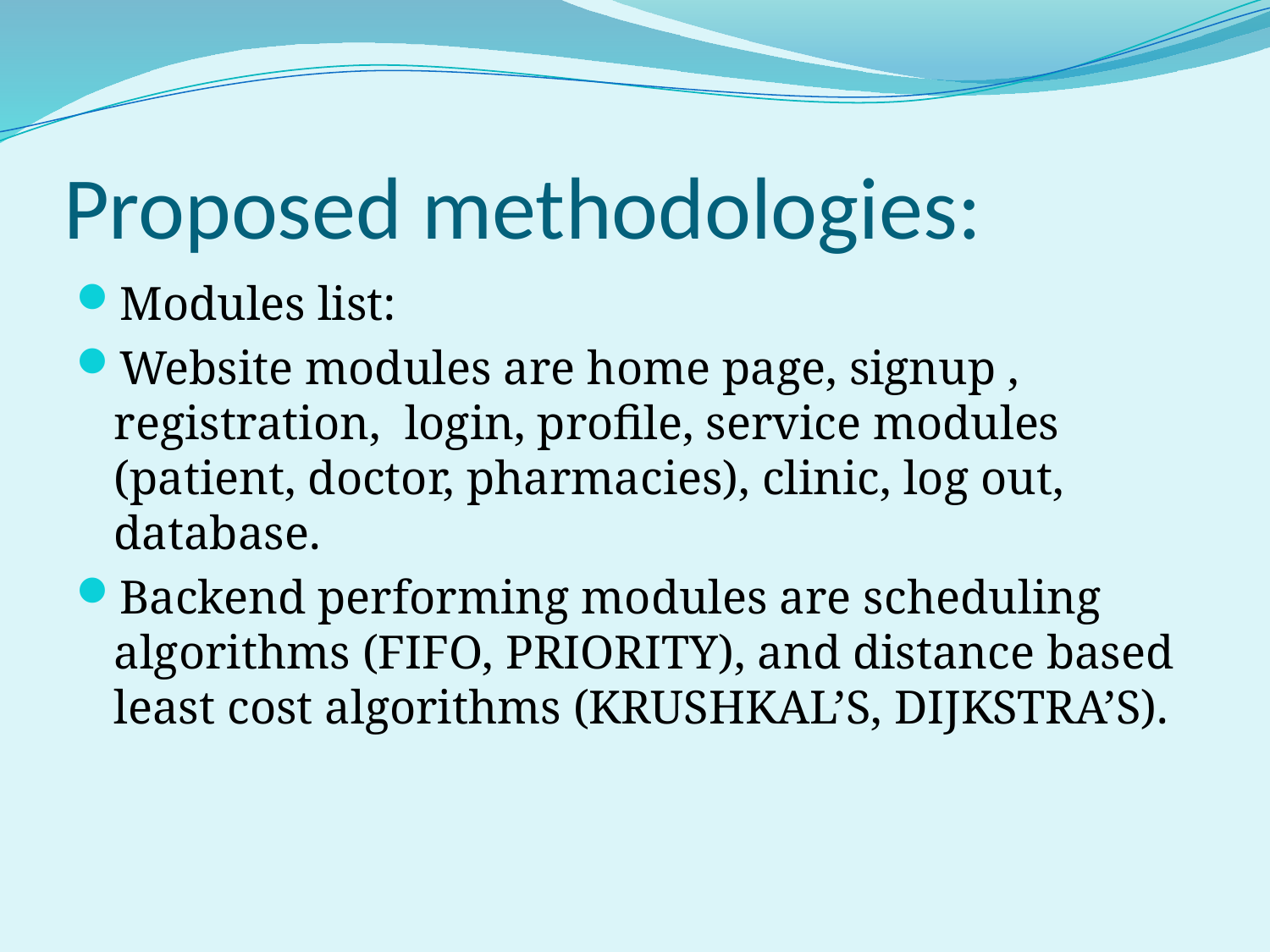

# Proposed methodologies:
Modules list:
Website modules are home page, signup , registration,  login, profile, service modules (patient, doctor, pharmacies), clinic, log out, database.
Backend performing modules are scheduling algorithms (FIFO, PRIORITY), and distance based least cost algorithms (KRUSHKAL’S, DIJKSTRA’S).